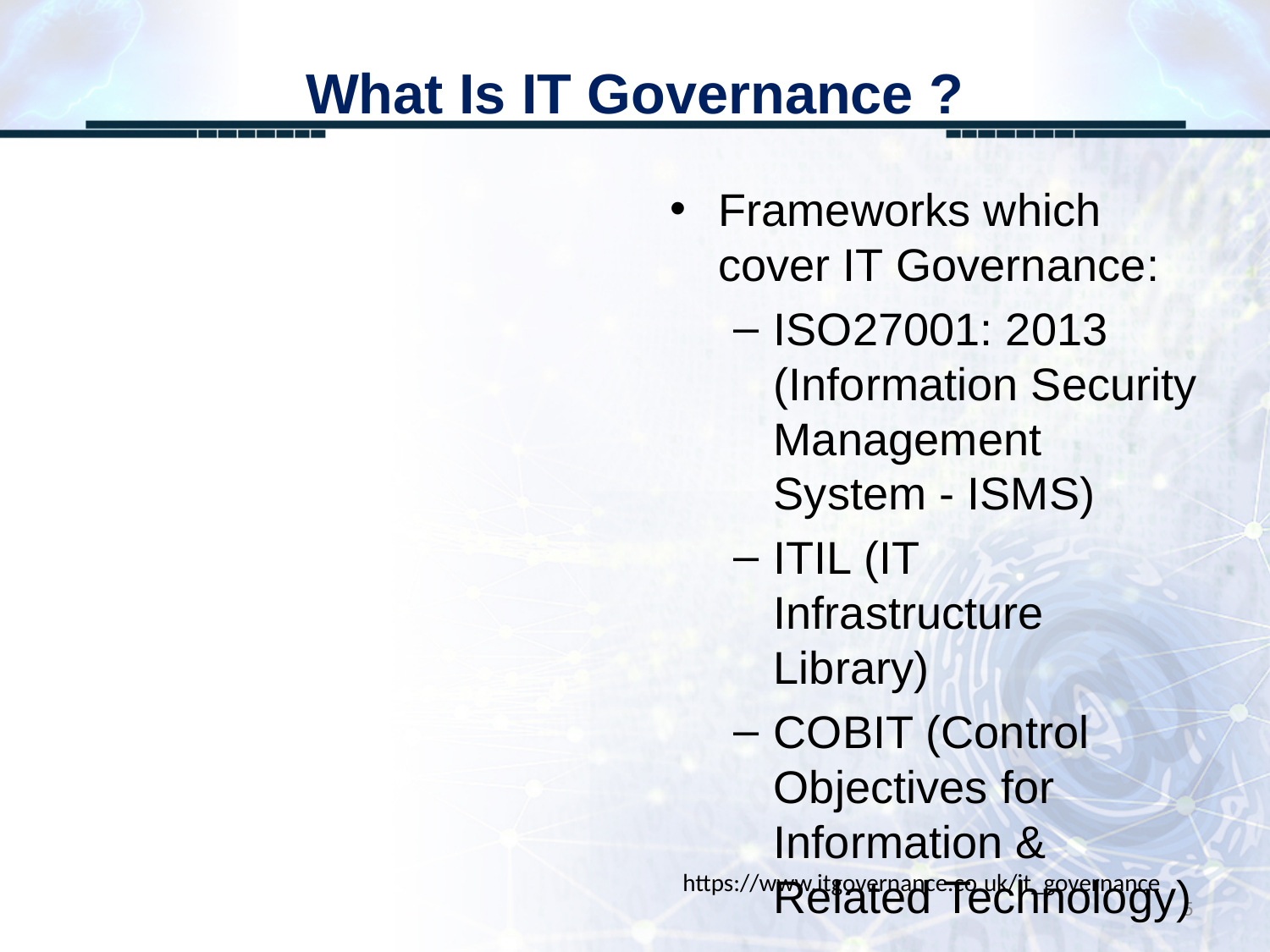

# What Is IT Governance ?
Frameworks which cover IT Governance:
ISO27001: 2013 (Information Security Management System - ISMS)
ITIL (IT Infrastructure Library)
COBIT (Control Objectives for Information & Related Technology)
https://www.itgovernance.co.uk/it_governance
5